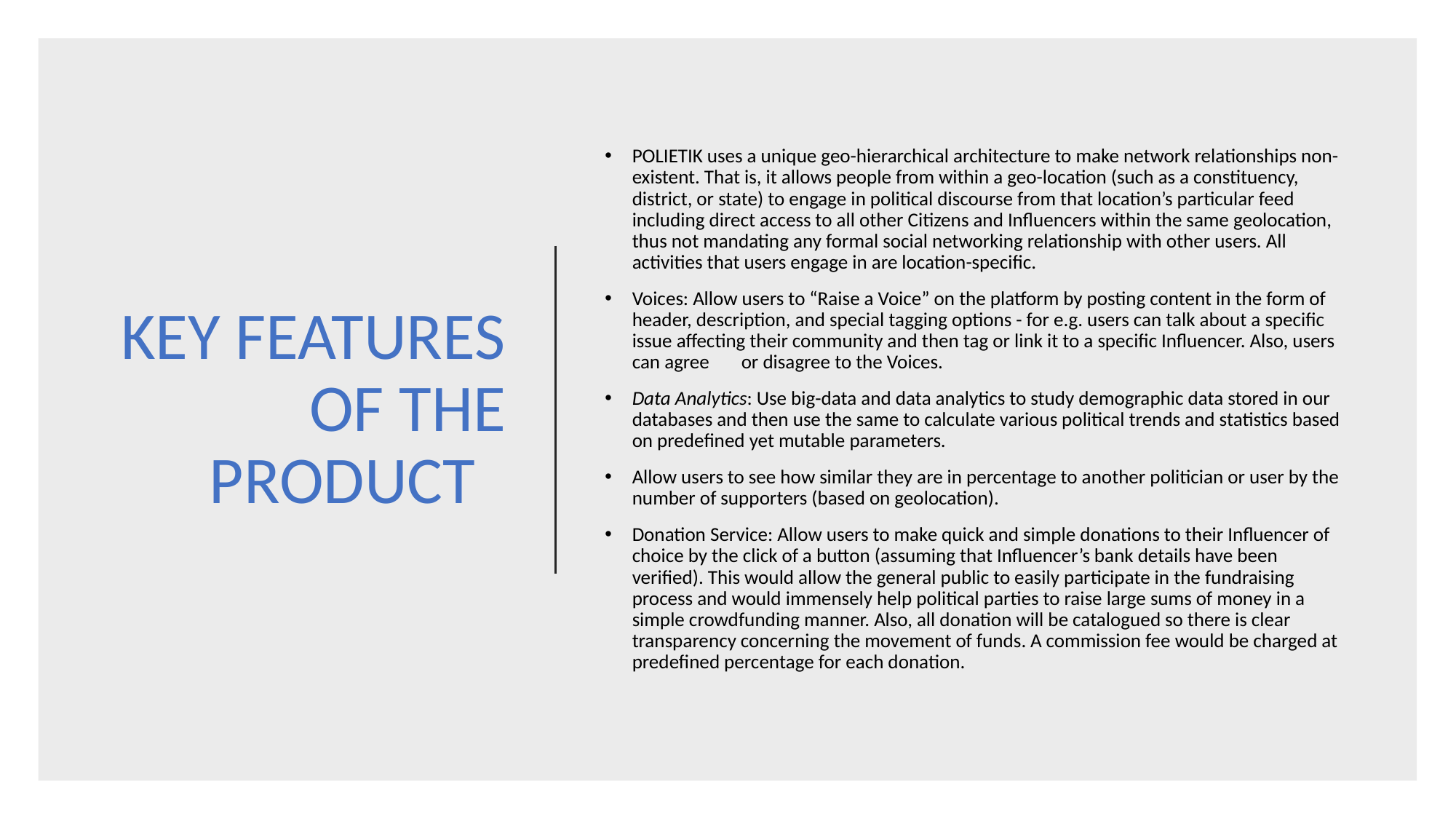

# KEY FEATURES OF THE PRODUCT
POLIETIK uses a unique geo-hierarchical architecture to make network relationships non-existent. That is, it allows people from within a geo-location (such as a constituency, district, or state) to engage in political discourse from that location’s particular feed including direct access to all other Citizens and Influencers within the same geolocation, thus not mandating any formal social networking relationship with other users. All activities that users engage in are location-specific.
Voices: Allow users to “Raise a Voice” on the platform by posting content in the form of header, description, and special tagging options - for e.g. users can talk about a specific issue affecting their community and then tag or link it to a specific Influencer. Also, users can agree	or disagree to the Voices.
Data Analytics​: Use big-data and data analytics to study demographic data stored in our databases and then use the same to calculate various political trends and statistics based on predefined yet mutable parameters.
Allow users to see how similar they are in percentage to another politician or user by the number of supporters (based on geolocation).
Donation Service: Allow users to make quick and simple donations to their Influencer of choice by the click of a button (assuming that Influencer’s bank details have been verified). This would allow the general public to easily participate in the fundraising process and would immensely help political parties to raise large sums of money in a simple crowdfunding manner. Also, all donation will be catalogued so there is clear transparency concerning the movement of funds. A commission fee would be charged at predefined percentage for each donation.